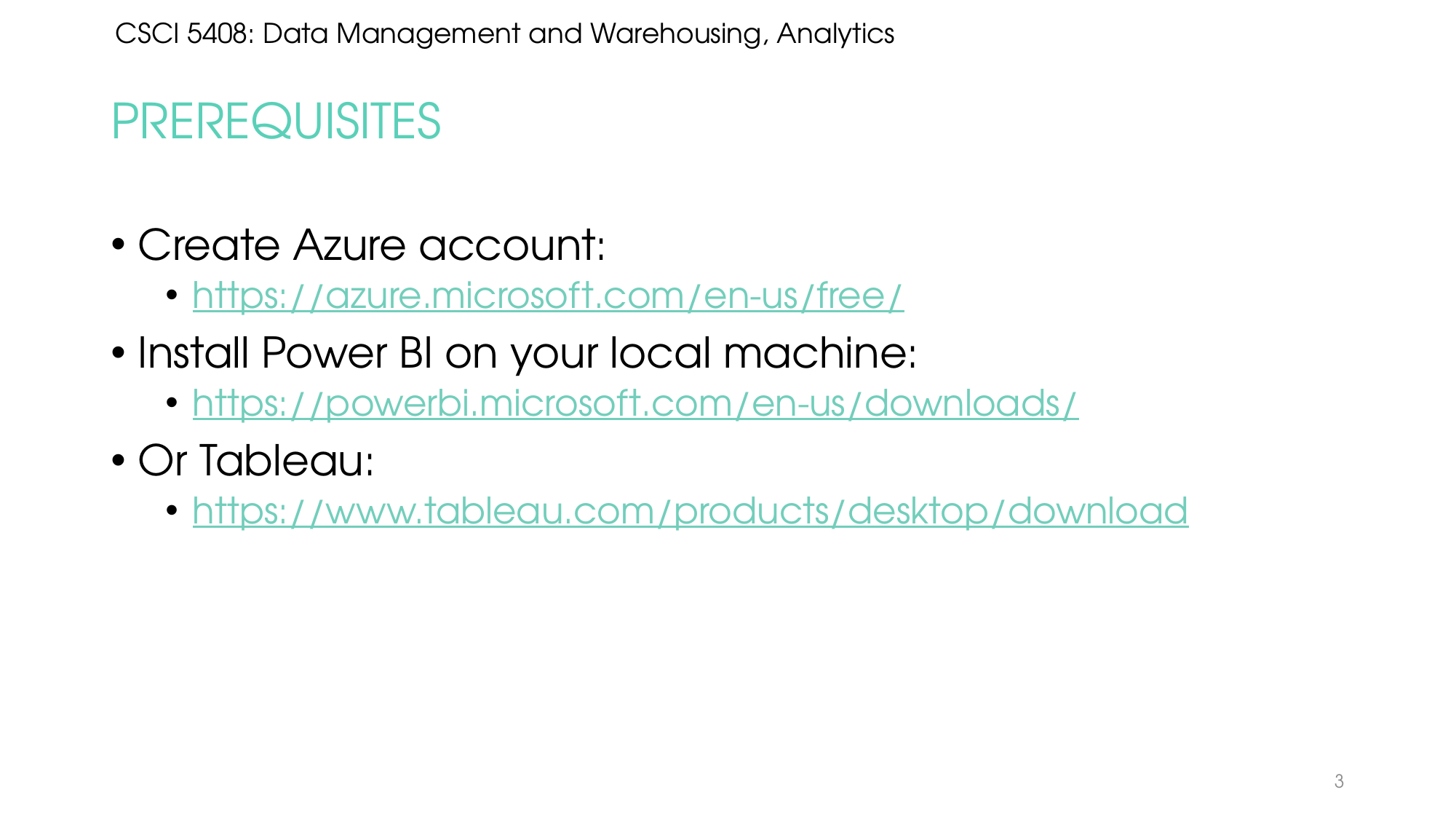

# Prerequisites
Create Azure account:
https://azure.microsoft.com/en-us/free/
Install Power BI on your local machine:
https://powerbi.microsoft.com/en-us/downloads/
Or Tableau:
https://www.tableau.com/products/desktop/download

3